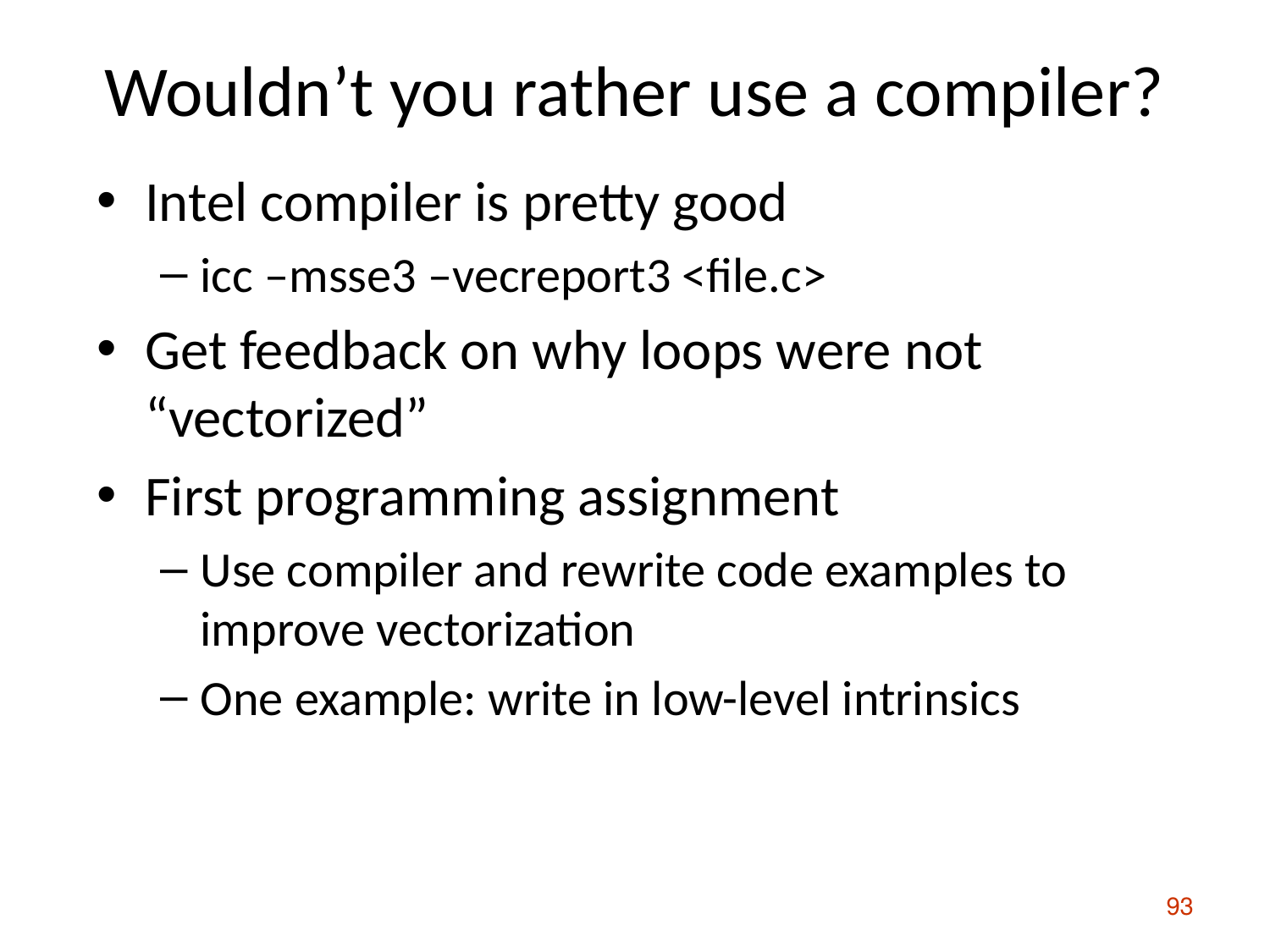

# Wouldn’t you rather use a compiler?
Intel compiler is pretty good
icc –msse3 –vecreport3 <file.c>
Get feedback on why loops were not “vectorized”
First programming assignment
Use compiler and rewrite code examples to improve vectorization
One example: write in low-level intrinsics
93